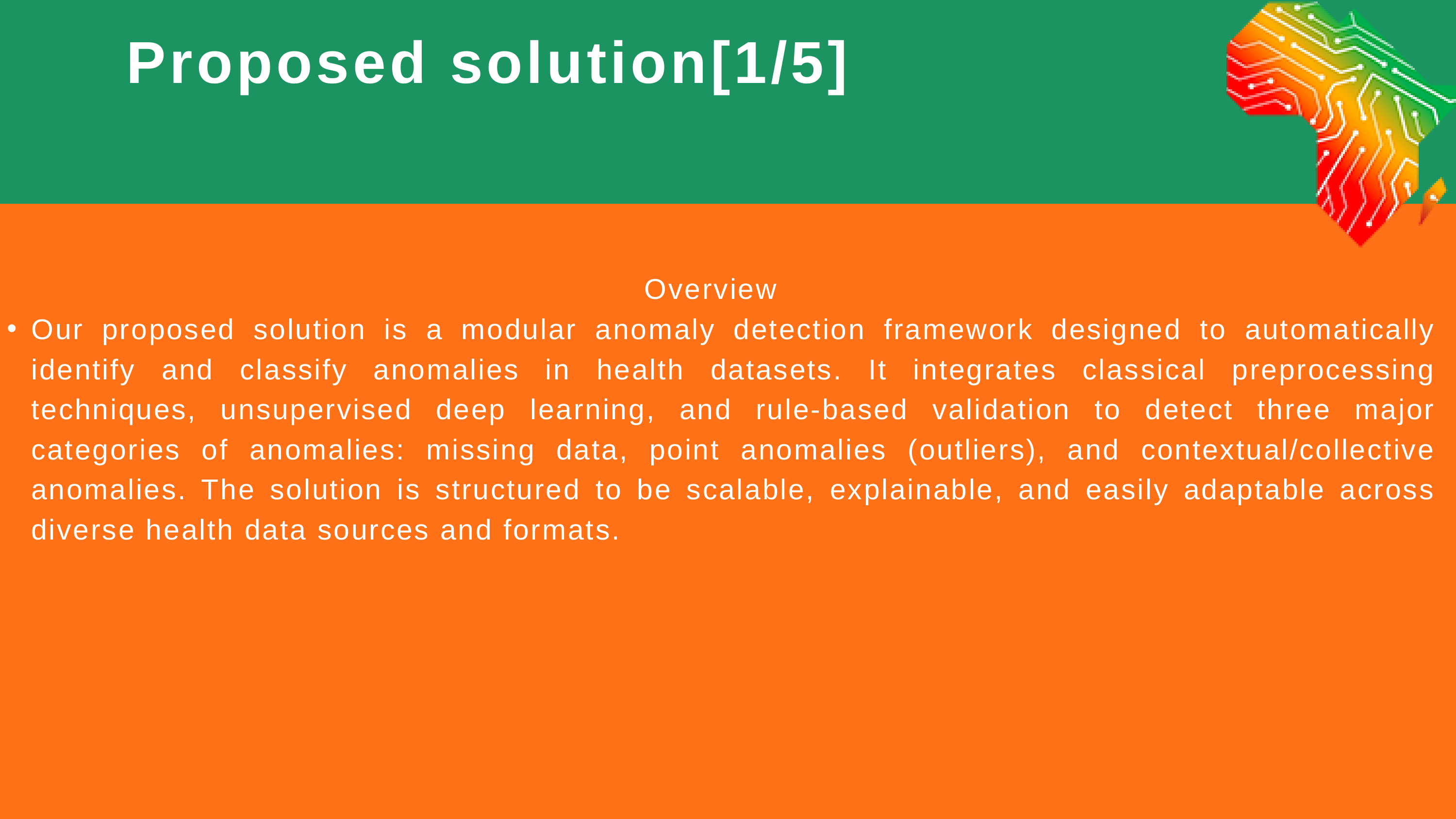

Proposed solution[1/5]
Overview
Our proposed solution is a modular anomaly detection framework designed to automatically identify and classify anomalies in health datasets. It integrates classical preprocessing techniques, unsupervised deep learning, and rule-based validation to detect three major categories of anomalies: missing data, point anomalies (outliers), and contextual/collective anomalies. The solution is structured to be scalable, explainable, and easily adaptable across diverse health data sources and formats.